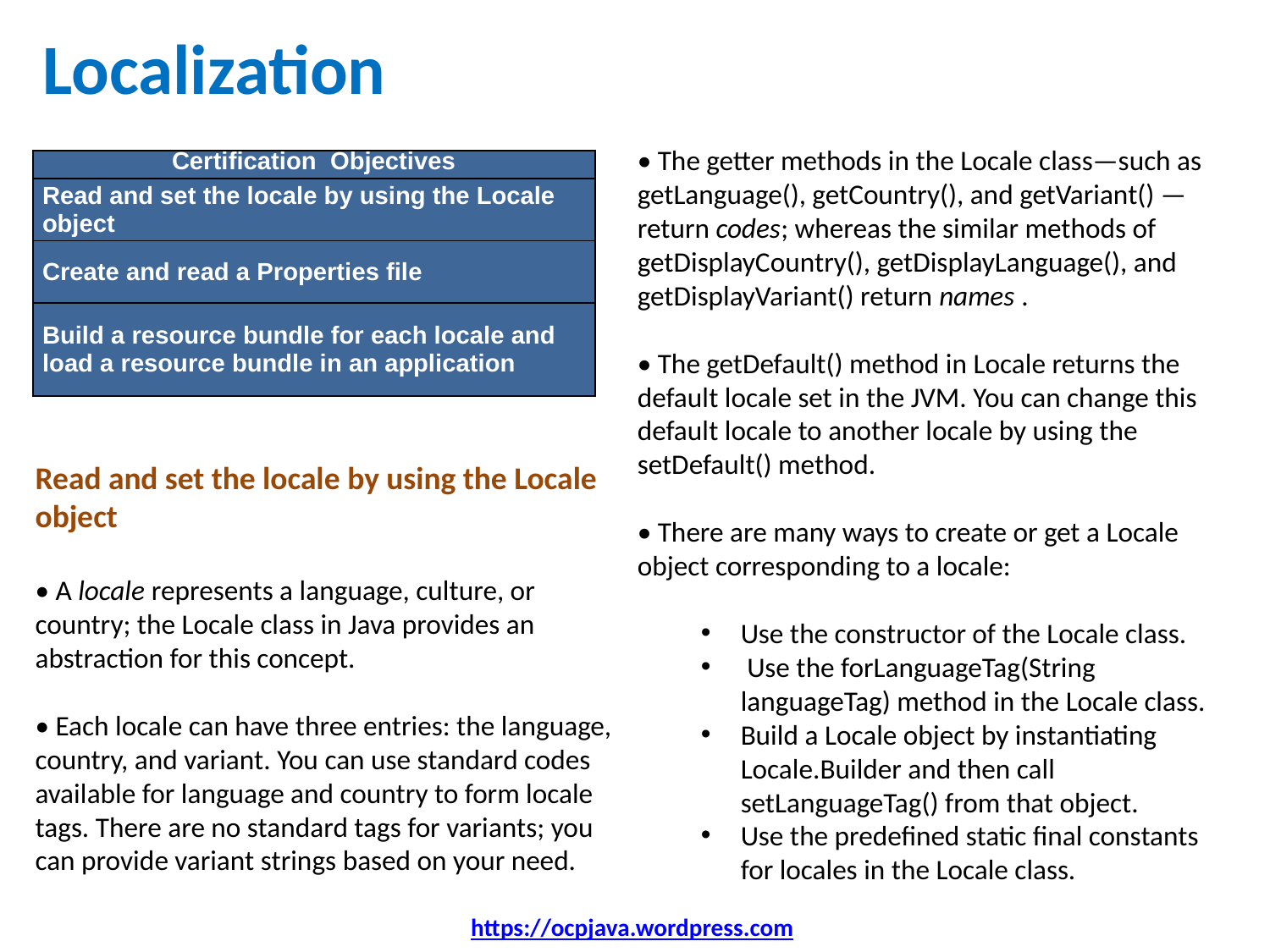

# Localization
• The getter methods in the Locale class—such as getLanguage(), getCountry(), and getVariant() —return codes; whereas the similar methods of getDisplayCountry(), getDisplayLanguage(), and getDisplayVariant() return names .

• The getDefault() method in Locale returns the default locale set in the JVM. You can change this default locale to another locale by using the setDefault() method.

• There are many ways to create or get a Locale object corresponding to a locale:

Use the constructor of the Locale class.
 Use the forLanguageTag(String languageTag) method in the Locale class.
Build a Locale object by instantiating Locale.Builder and then call setLanguageTag() from that object.
Use the predefined static final constants for locales in the Locale class.
| Certification  Objectives |
| --- |
| Read and set the locale by using the Locale object |
| Create and read a Properties file |
| Build a resource bundle for each locale and load a resource bundle in an application |
Read and set the locale by using the Locale object

• A locale represents a language, culture, or country; the Locale class in Java provides an abstraction for this concept.

• Each locale can have three entries: the language, country, and variant. You can use standard codes available for language and country to form locale tags. There are no standard tags for variants; you can provide variant strings based on your need.